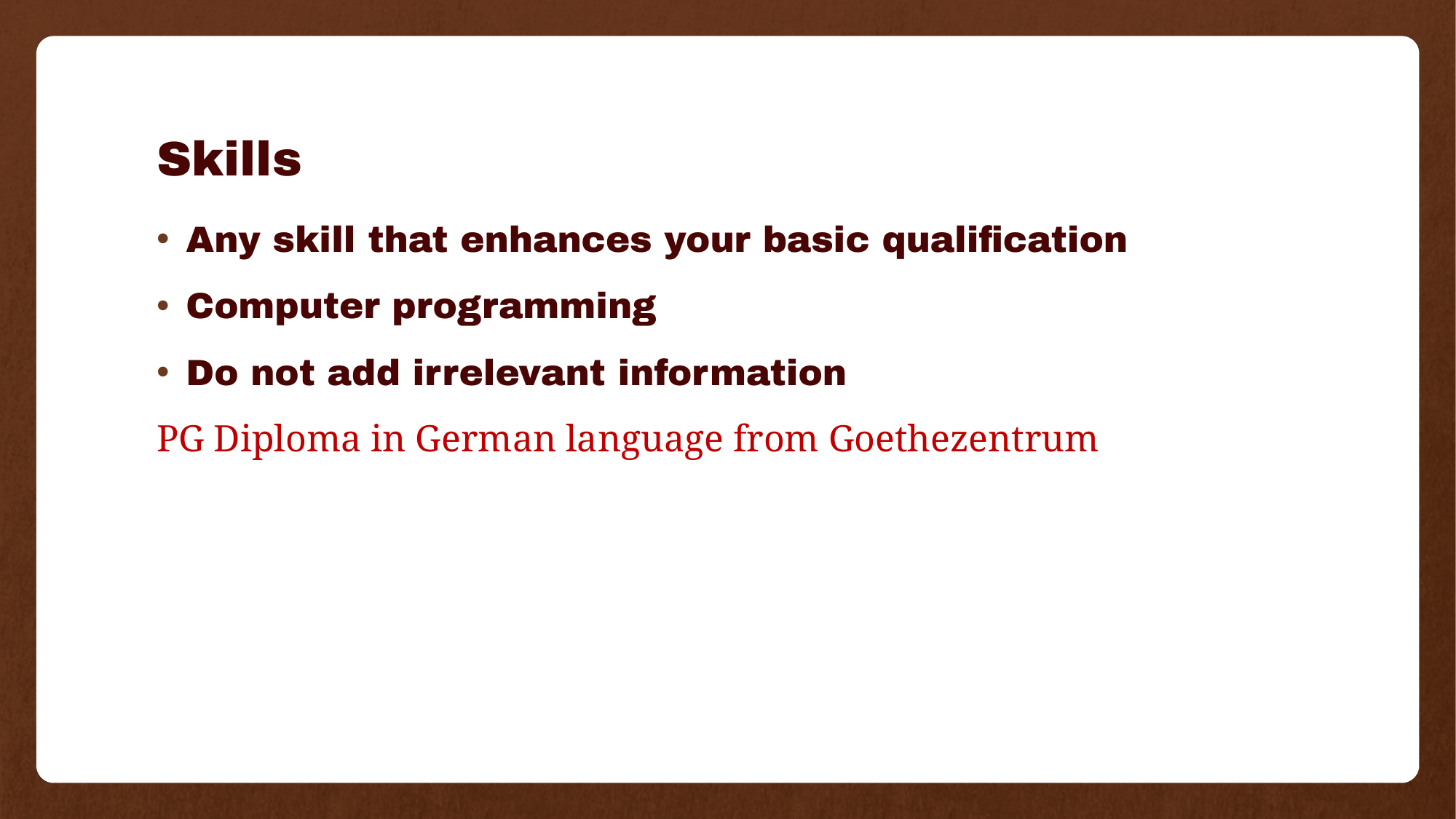

# Skills
Any skill that enhances your basic qualification
Computer programming
Do not add irrelevant information
PG Diploma in German language from Goethezentrum